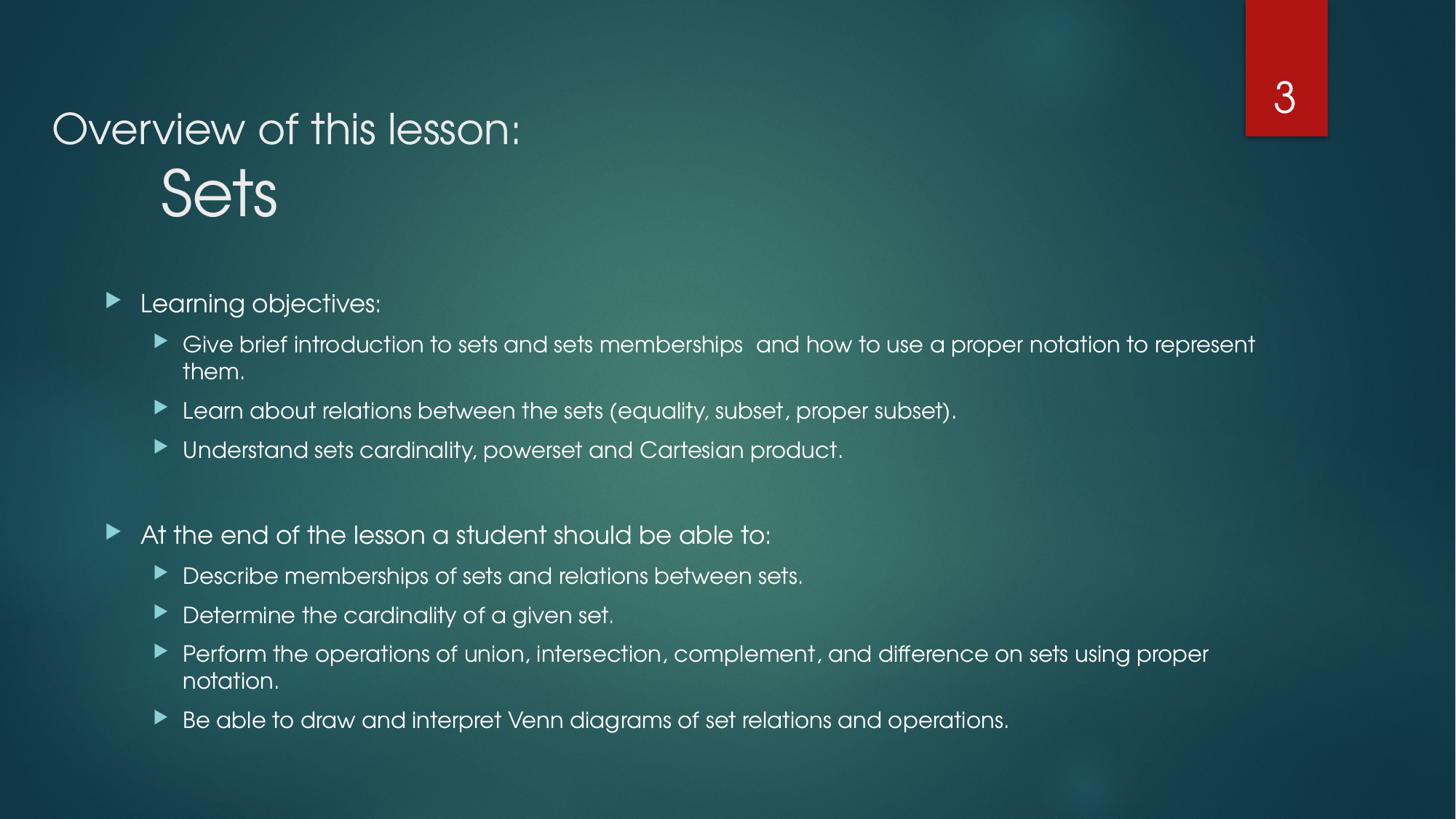

3
# Overview of this lesson: Sets
Learning objectives:
Give brief introduction to sets and sets memberships  and how to use a proper notation to represent them.
Learn about relations between the sets (equality, subset, proper subset).
Understand sets cardinality, powerset and Cartesian product.

At the end of the lesson a student should be able to:
Describe memberships of sets and relations between sets.
Determine the cardinality of a given set.
Perform the operations of union, intersection, complement, and difference on sets using proper notation.
Be able to draw and interpret Venn diagrams of set relations and operations.